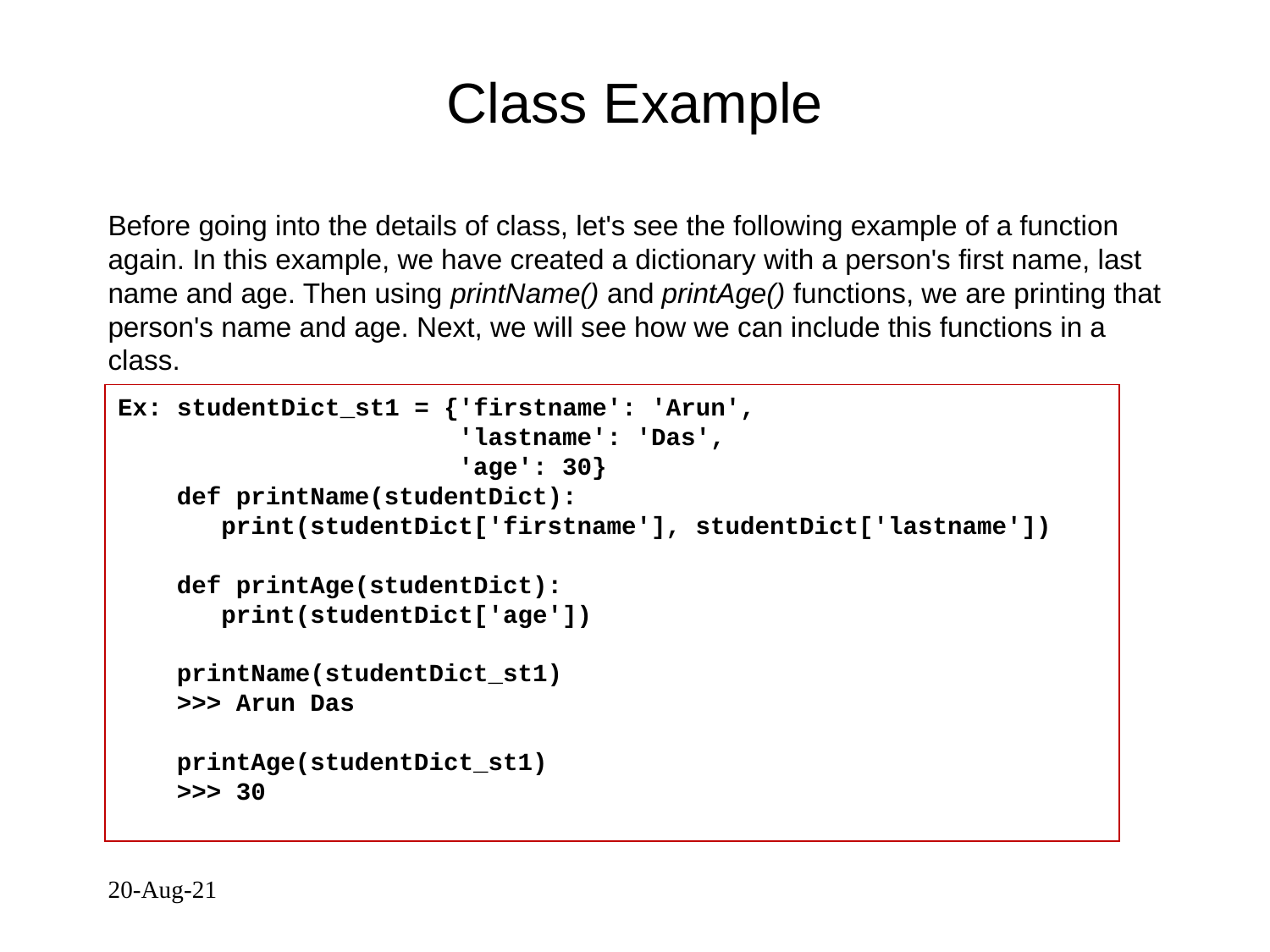

# Class Example
Before going into the details of class, let's see the following example of a function again. In this example, we have created a dictionary with a person's first name, last name and age. Then using printName() and printAge() functions, we are printing that person's name and age. Next, we will see how we can include this functions in a class.

Ex: studentDict_st1 = {'firstname': 'Arun',
                       'lastname': 'Das',
                       'age': 30}
    def printName(studentDict):
       print(studentDict['firstname'], studentDict['lastname'])

    def printAge(studentDict):
       print(studentDict['age'])

    printName(studentDict_st1)
    >>> Arun Das

    printAge(studentDict_st1)
    >>> 30

20-Aug-21